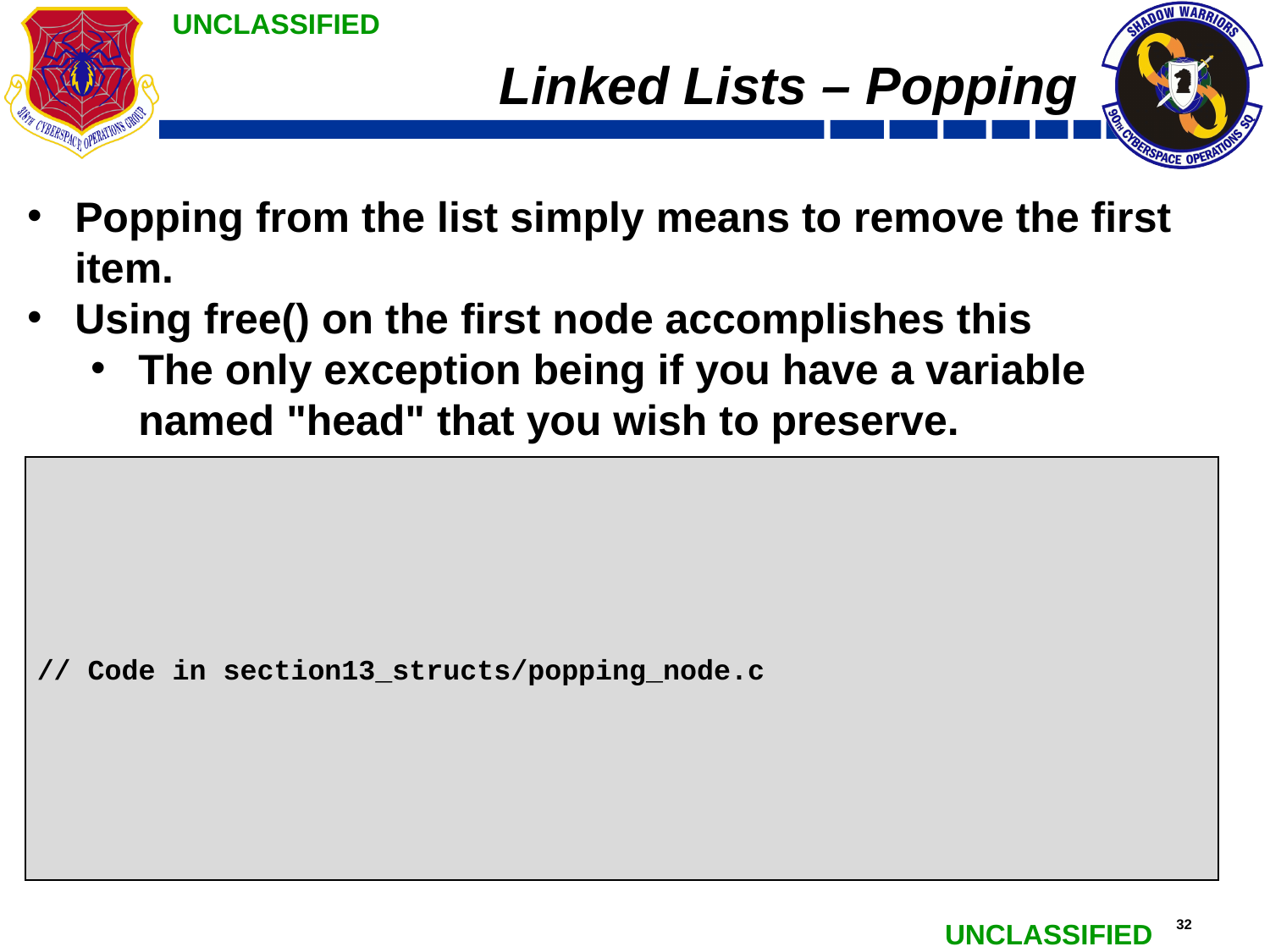

# Linked Lists – Popping
Popping from the list simply means to remove the first item.
Using free() on the first node accomplishes this
The only exception being if you have a variable named "head" that you wish to preserve.
// Code in section13_structs/popping_node.c